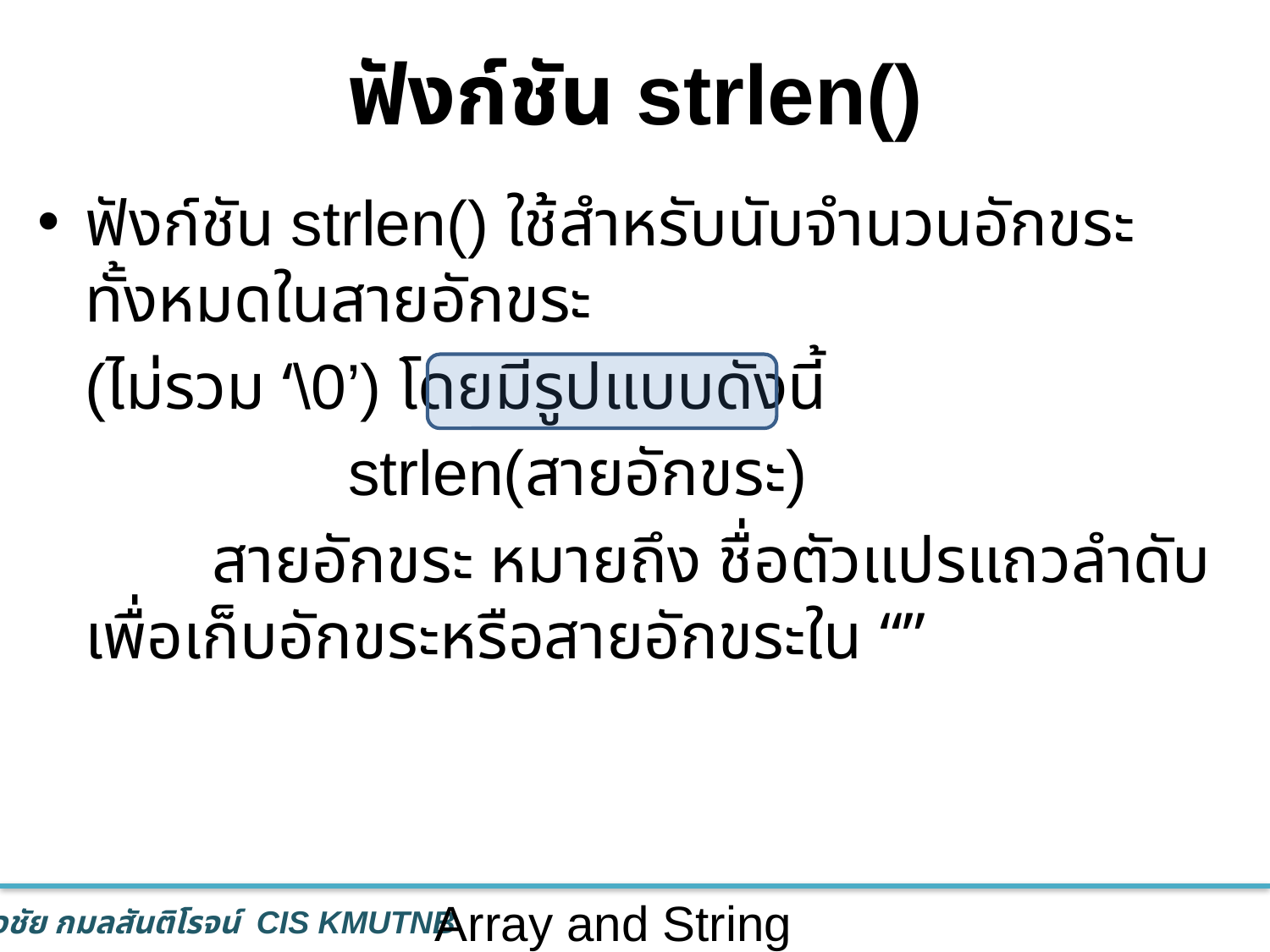

# ฟังก์ชัน strlen()
ฟังก์ชัน strlen() ใช้สำหรับนับจำนวนอักขระทั้งหมดในสายอักขระ
	(ไม่รวม ‘\0’) โดยมีรูปแบบดังนี้
strlen(สายอักขระ)
		สายอักขระ หมายถึง ชื่อตัวแปรแถวลำดับเพื่อเก็บอักขระหรือสายอักขระใน “”

Array and String
27